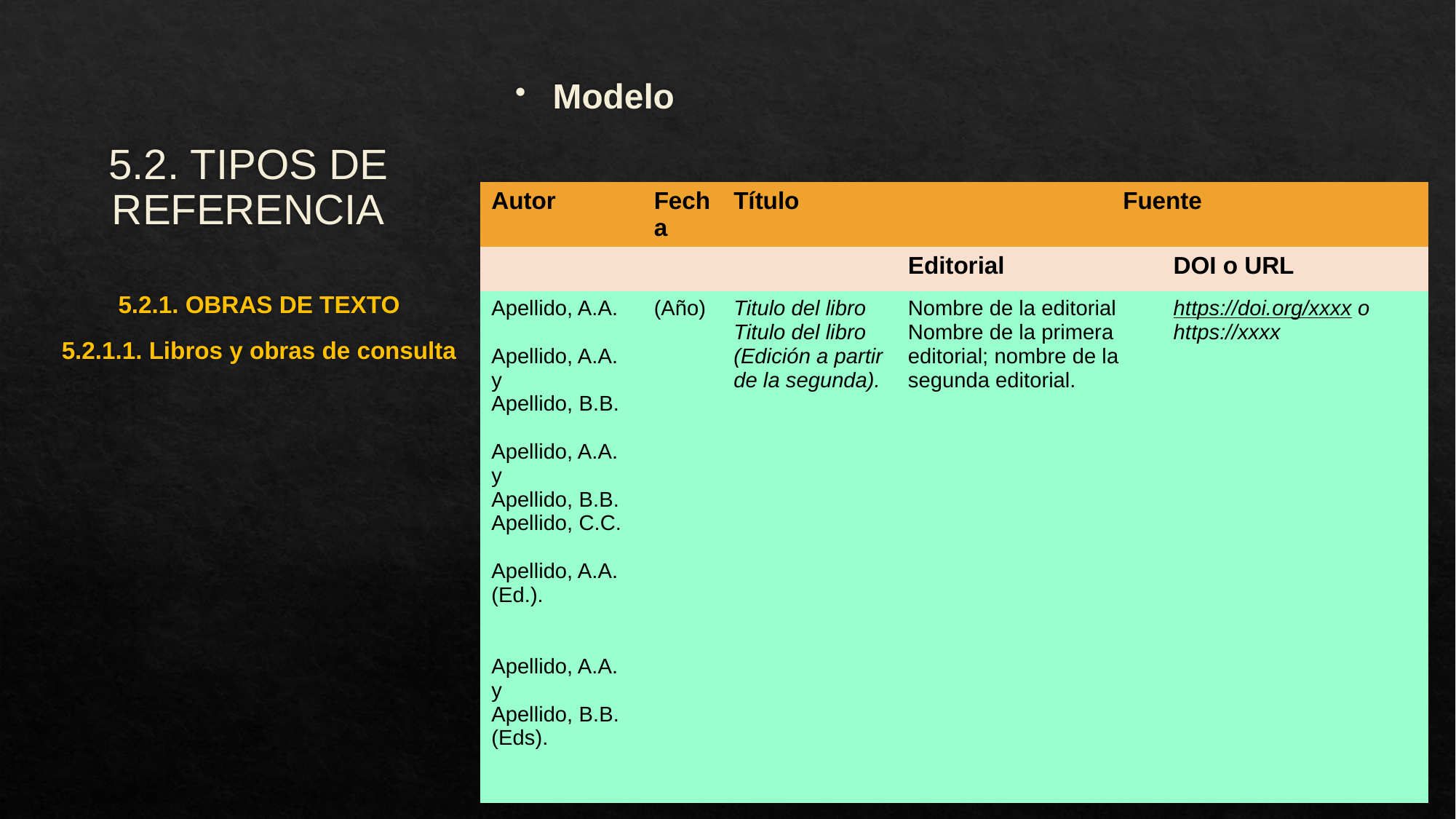

Modelo
# 5.2. TIPOS DE REFERENCIA
| Autor | Fecha | Título | Fuente |  |
| --- | --- | --- | --- | --- |
|  |  |  | Editorial | DOI o URL |
| Apellido, A.A. Apellido, A.A. y Apellido, B.B. Apellido, A.A. y Apellido, B.B. Apellido, C.C. Apellido, A.A. (Ed.). Apellido, A.A. y Apellido, B.B. (Eds). | (Año) | Titulo del libro Titulo del libro (Edición a partir de la segunda). | Nombre de la editorial Nombre de la primera editorial; nombre de la segunda editorial. | https://doi.org/xxxx o https://xxxx |
5.2.1. OBRAS DE TEXTO
5.2.1.1. Libros y obras de consulta